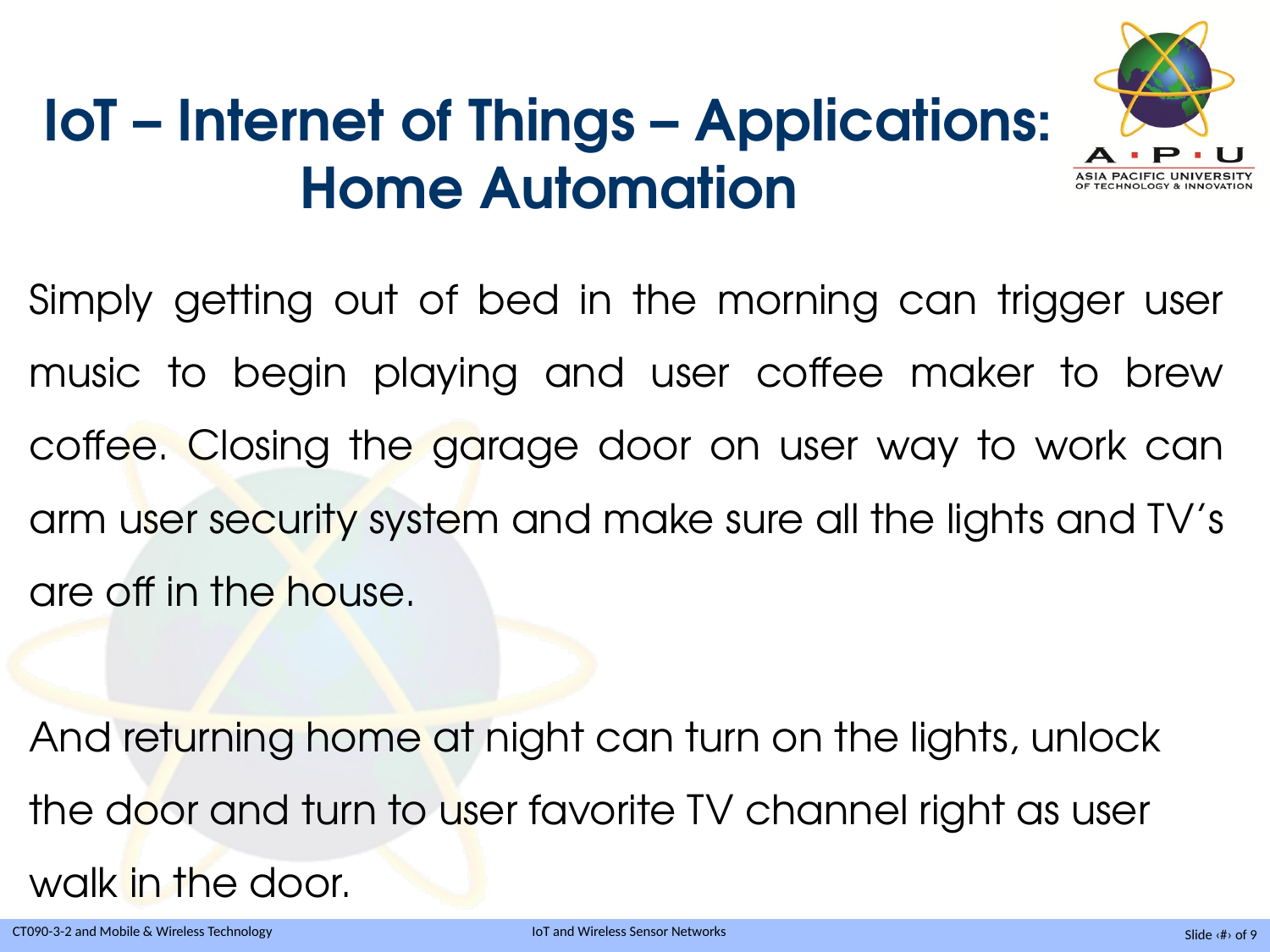

IoT – Internet of Things – Applications: Home Automation
Simply getting out of bed in the morning can trigger user music to begin playing and user coffee maker to brew coffee. Closing the garage door on user way to work can arm user security system and make sure all the lights and TV’s are off in the house.

And returning home at night can turn on the lights, unlock the door and turn to user favorite TV channel right as user walk in the door.
Slide ‹#› of 9